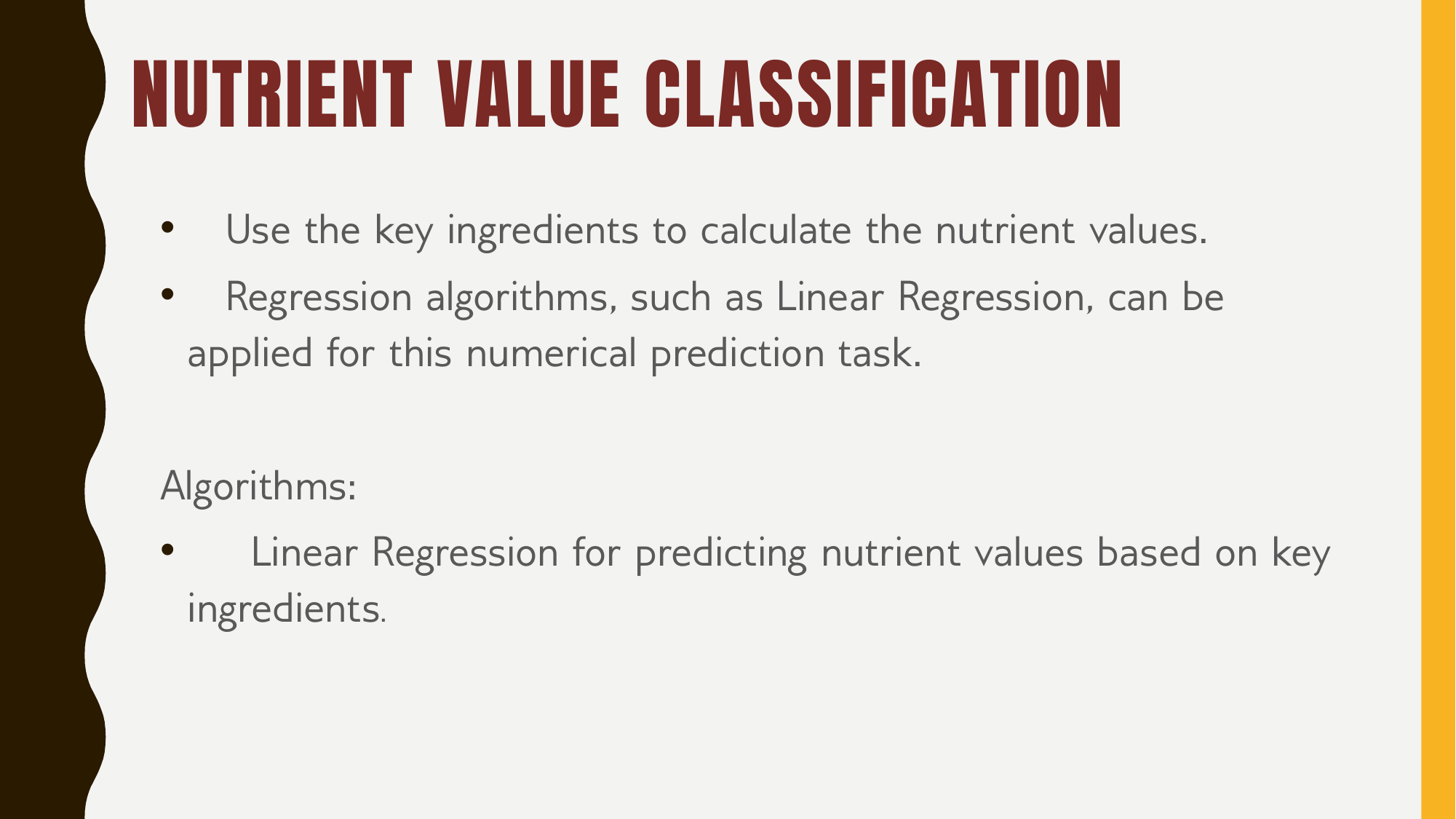

# NUTRIENT VALUE CLASSIFICATION

   Use the key ingredients to calculate the nutrient values.
   Regression algorithms, such as Linear Regression, can be applied for this numerical prediction task.

Algorithms:
     Linear Regression for predicting nutrient values based on key ingredients.